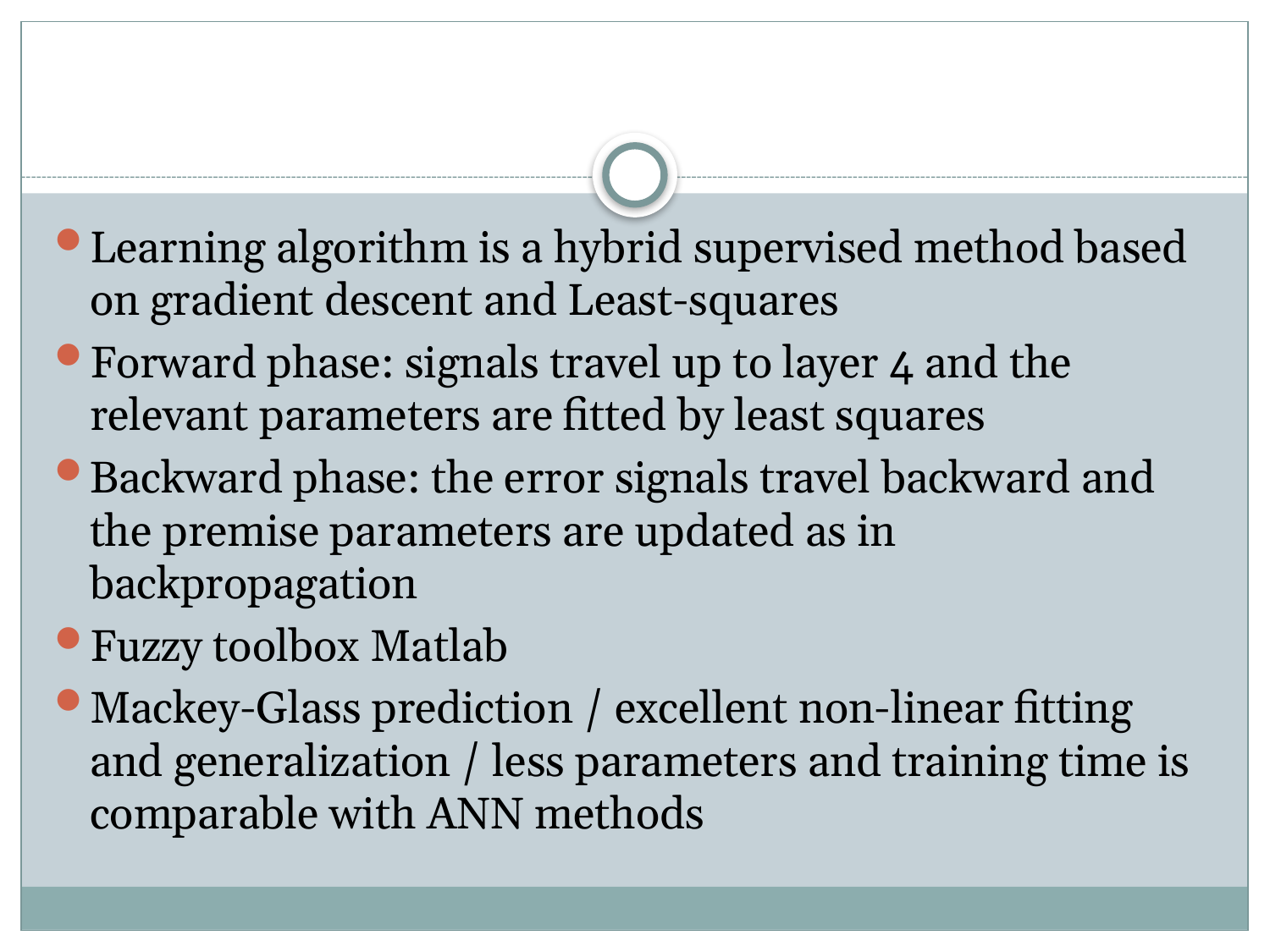

#
Learning algorithm is a hybrid supervised method based on gradient descent and Least-squares
Forward phase: signals travel up to layer 4 and the relevant parameters are fitted by least squares
Backward phase: the error signals travel backward and the premise parameters are updated as in backpropagation
Fuzzy toolbox Matlab
Mackey-Glass prediction / excellent non-linear fitting and generalization / less parameters and training time is comparable with ANN methods